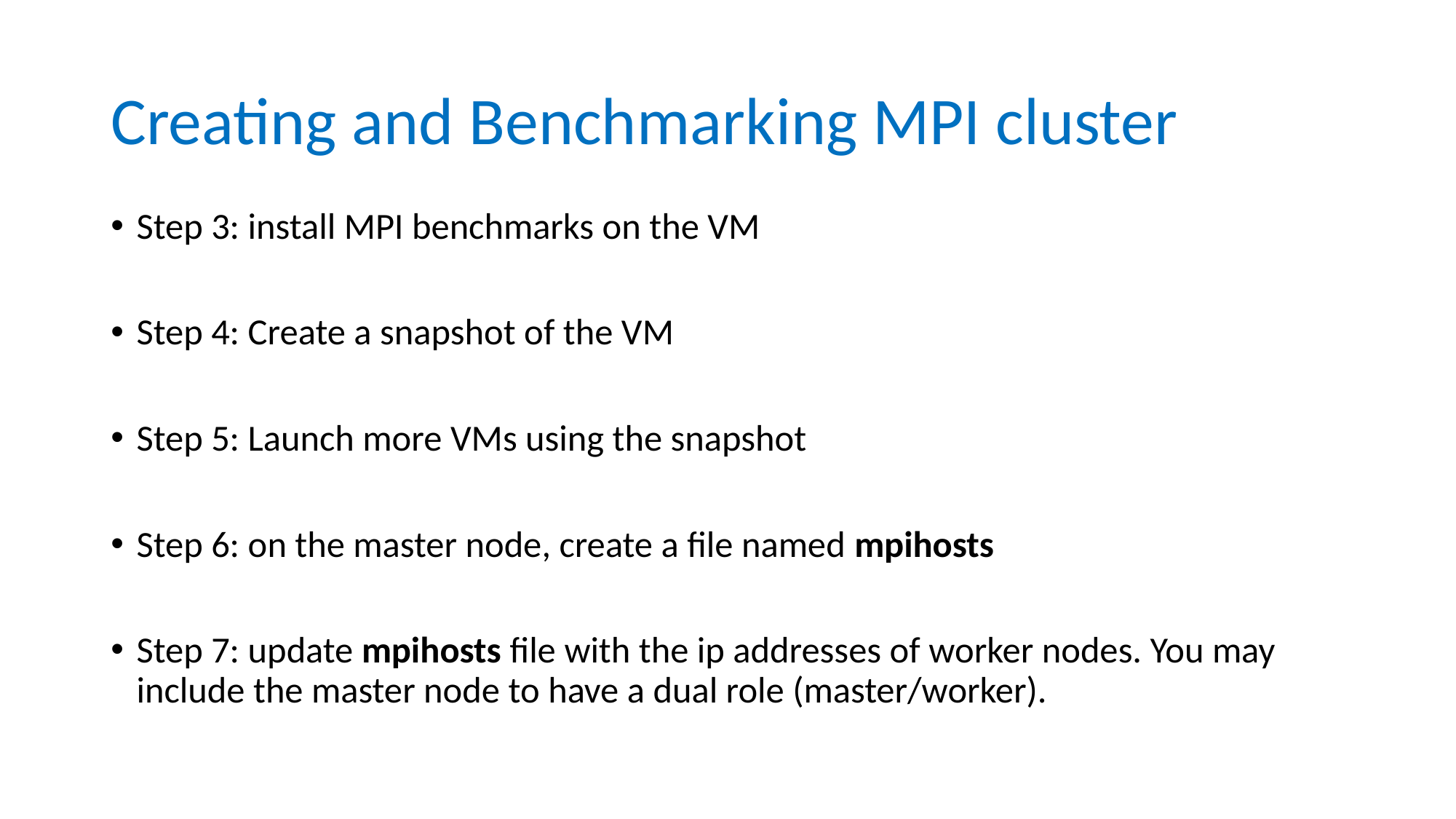

# Creating and Benchmarking MPI cluster
Step 3: install MPI benchmarks on the VM

Step 4: Create a snapshot of the VM

Step 5: Launch more VMs using the snapshot

Step 6: on the master node, create a file named mpihosts

Step 7: update mpihosts file with the ip addresses of worker nodes. You may include the master node to have a dual role (master/worker).